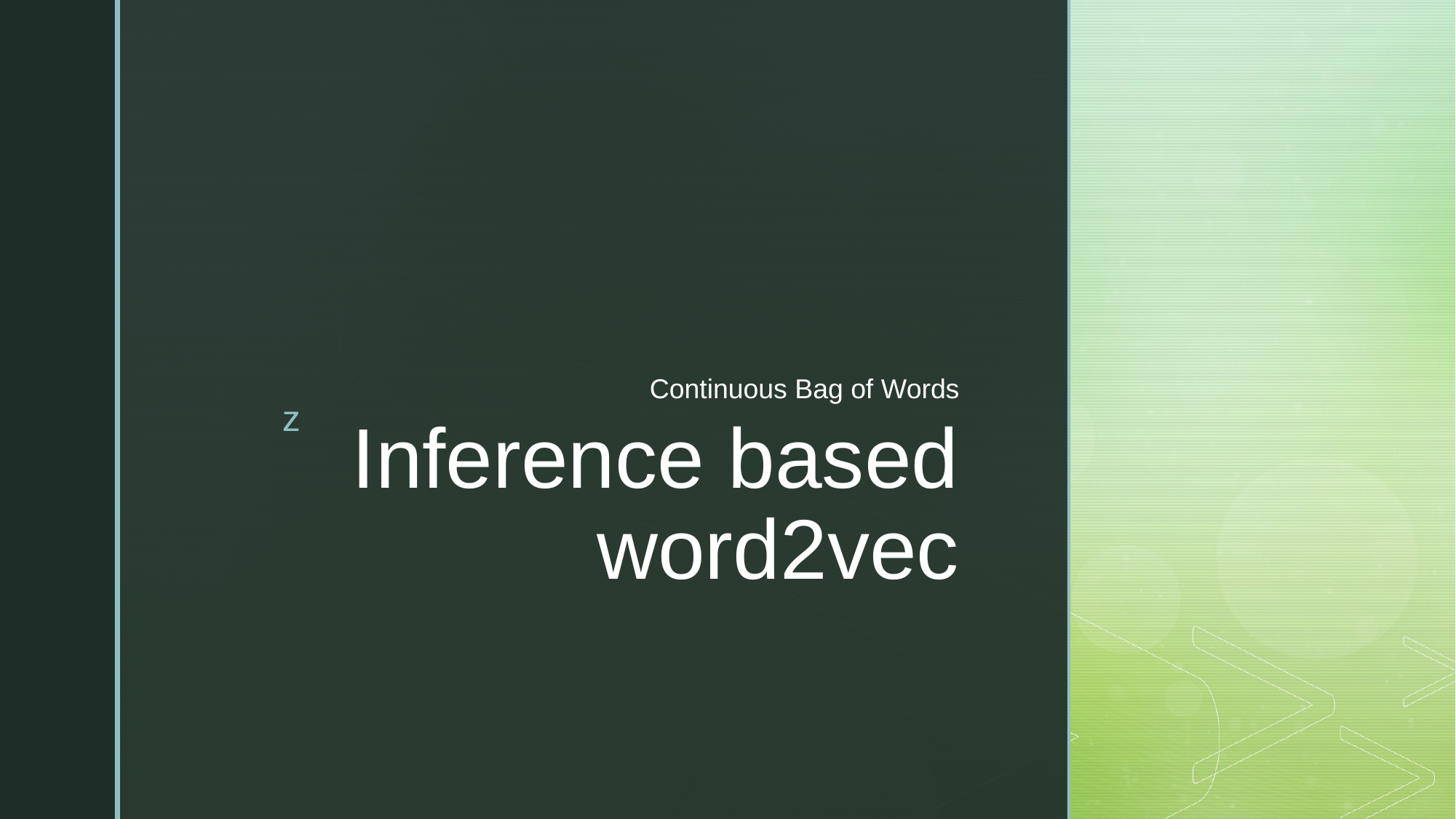

Continuous Bag of Words
# Inference based word2vec